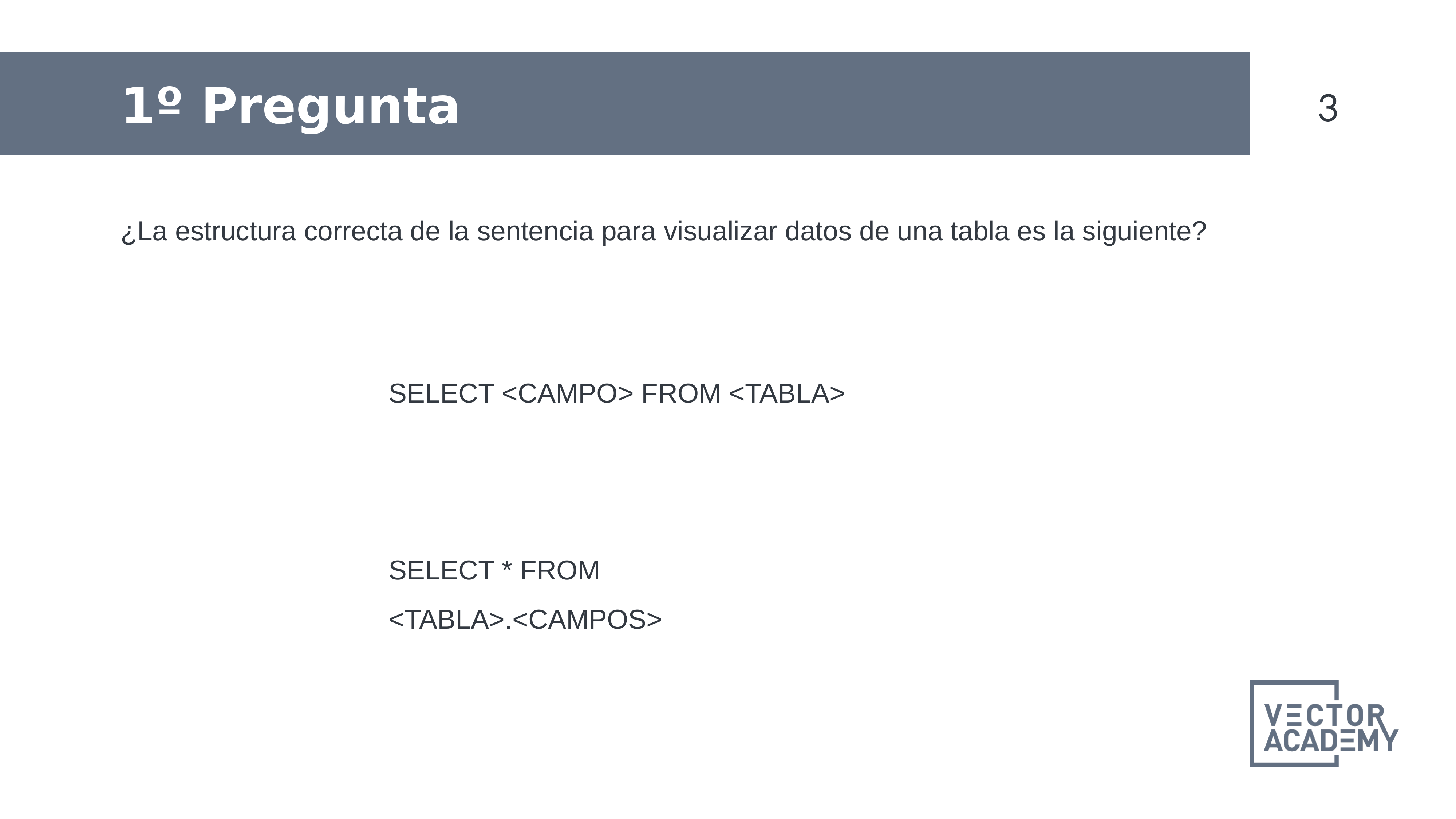

1º Pregunta
¿La estructura correcta de la sentencia para visualizar datos de una tabla es la siguiente?
SELECT <CAMPO> FROM <TABLA>
SELECT * FROM <TABLA>.<CAMPOS>